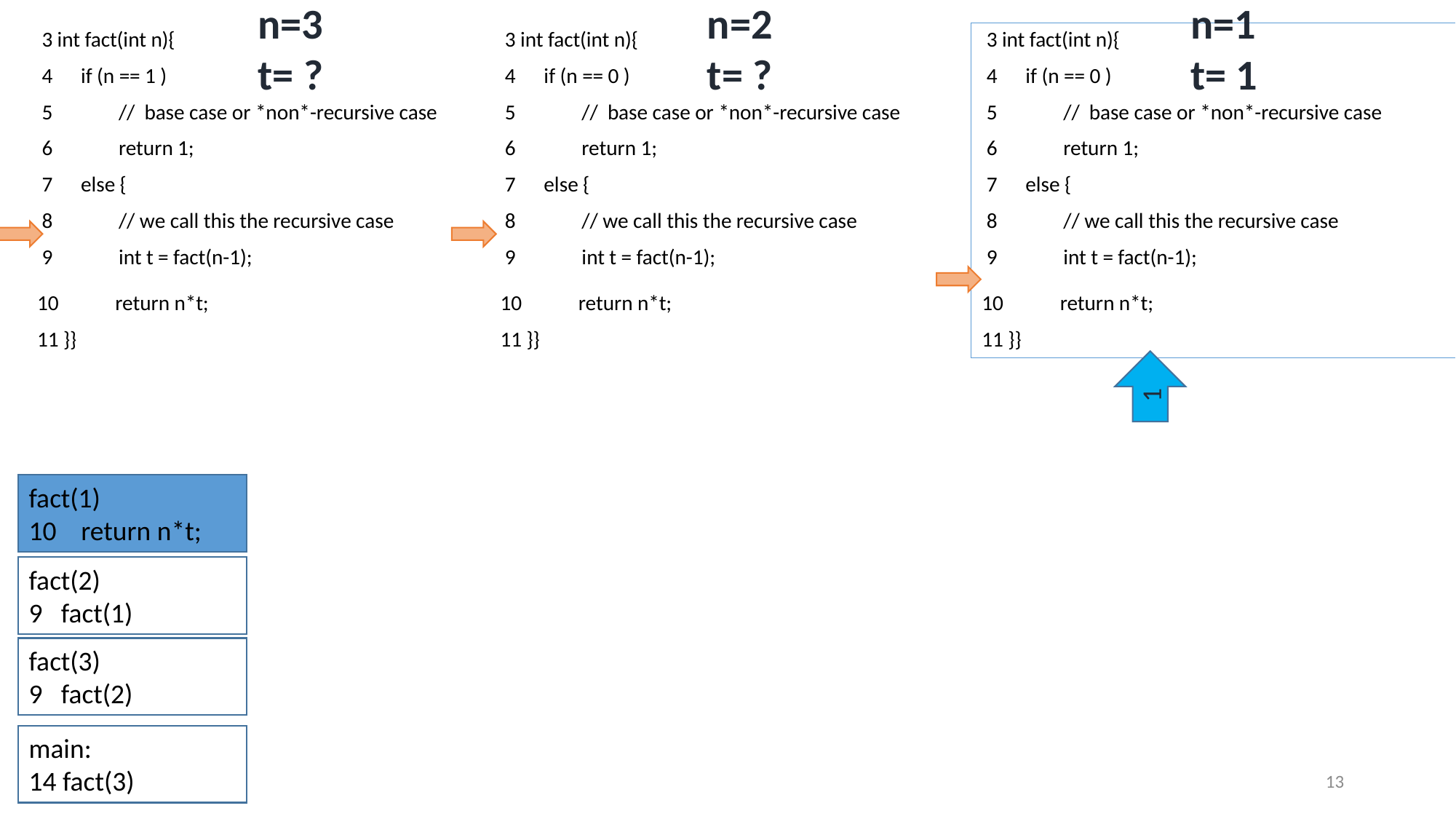

n=3
t= ?
n=2
t= ?
n=1
t= 1
 3 int fact(int n){
 4      if (n == 0 )
 5              //  base case or *non*-recursive case
 6              return 1;
 7      else {
 8              // we call this the recursive case
 9              int t = fact(n-1);
10            return n*t;
11 }}

 3 int fact(int n){
 4      if (n == 0 )
 5              //  base case or *non*-recursive case
 6              return 1;
 7      else {
 8              // we call this the recursive case
 9              int t = fact(n-1);
10            return n*t;
11 }}

 3 int fact(int n){
 4      if (n == 1 )
 5              //  base case or *non*-recursive case
 6              return 1;
 7      else {
 8              // we call this the recursive case
 9              int t = fact(n-1);
10            return n*t;
11 }}

1
fact(1)
10    return n*t;
fact(2)
9   fact(1)
fact(3)
9   fact(2)
main:
14 fact(3)
13